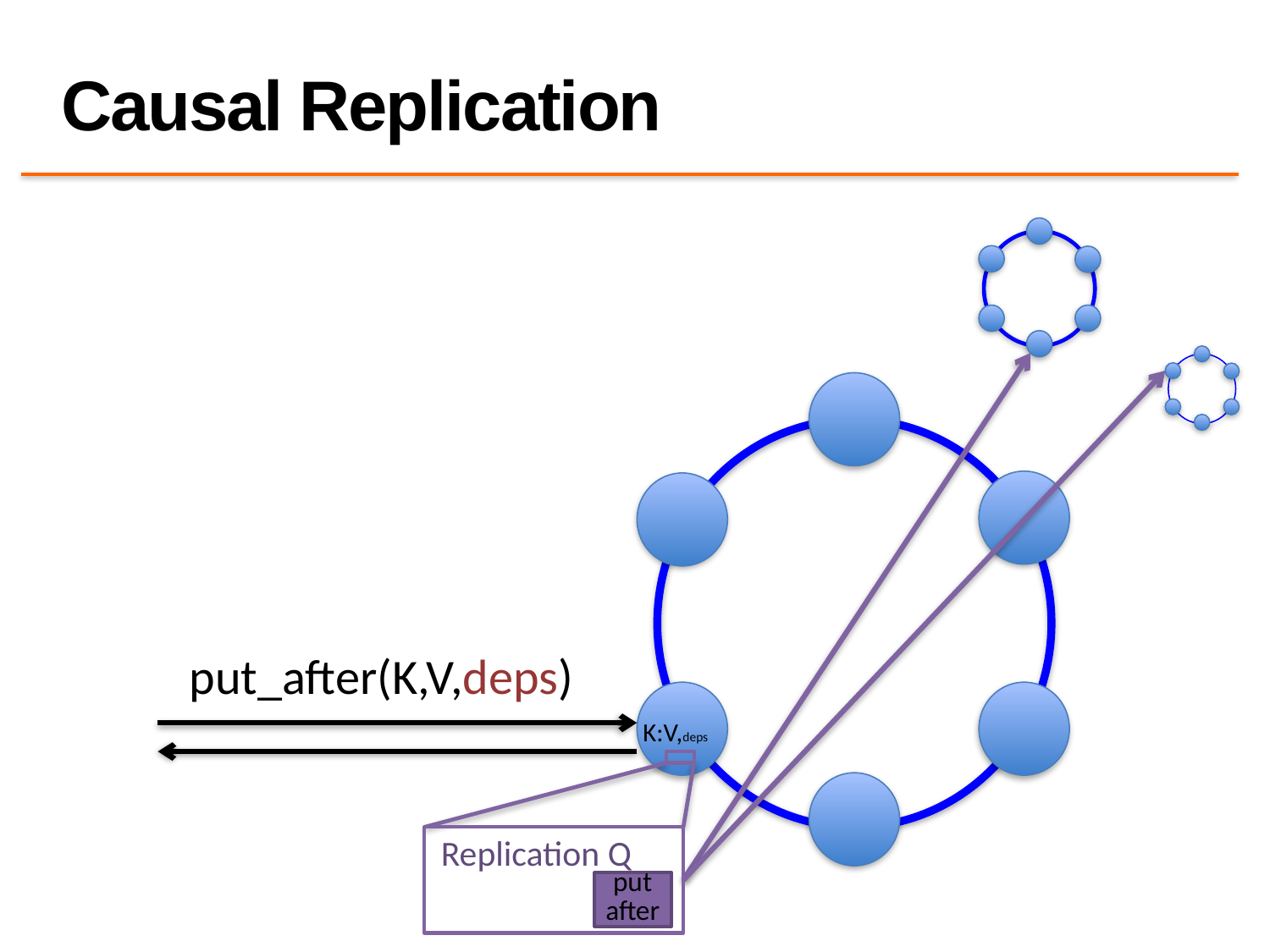

# Causal Replication

put_after(K,V,deps)
K:V,deps

Replication Q

put
after